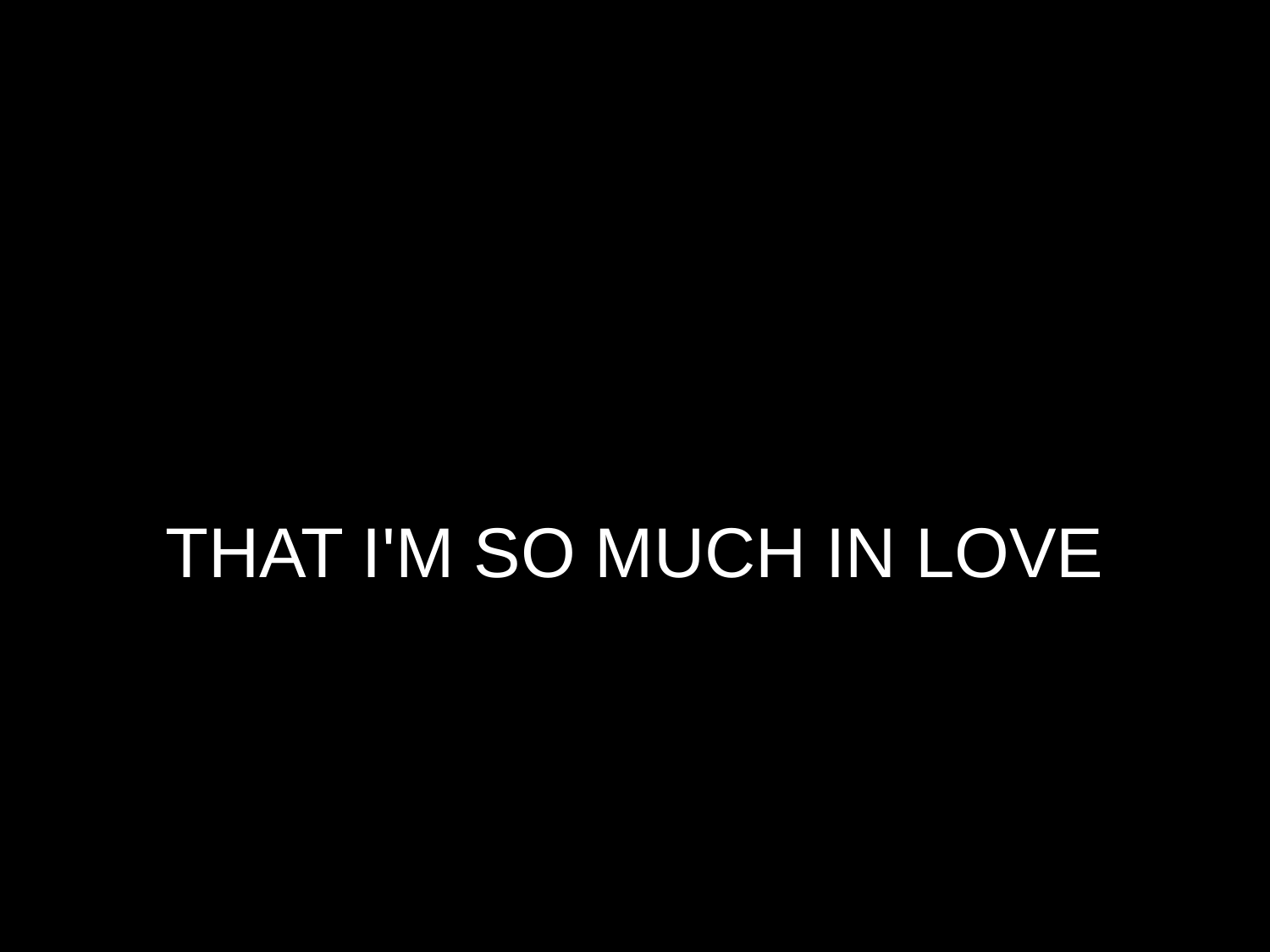

# THAT I'M SO MUCH IN LOVE